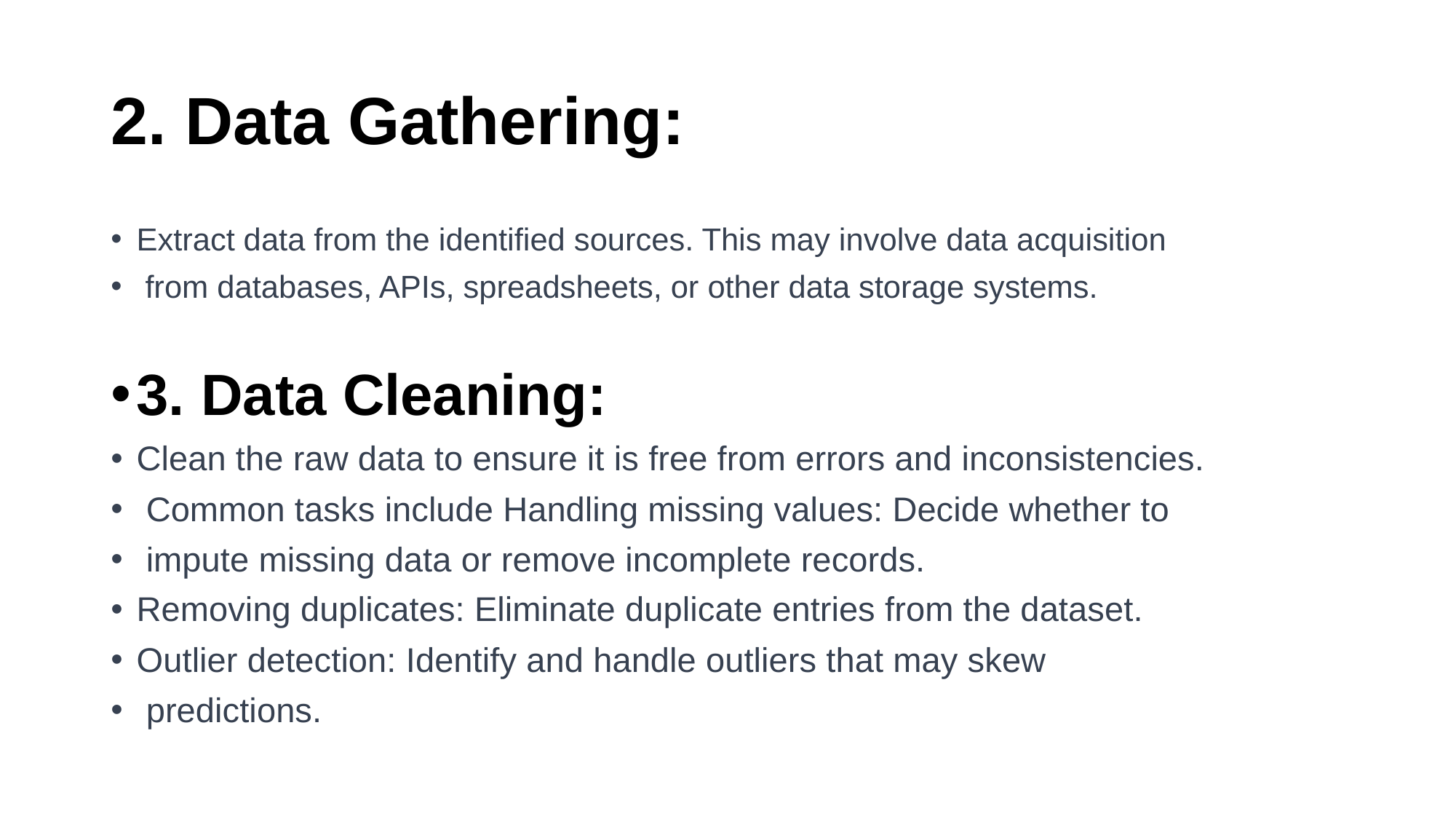

# 2. Data Gathering:
Extract data from the identified sources. This may involve data acquisition
 from databases, APIs, spreadsheets, or other data storage systems.

3. Data Cleaning:
Clean the raw data to ensure it is free from errors and inconsistencies.
 Common tasks include Handling missing values: Decide whether to
 impute missing data or remove incomplete records.
Removing duplicates: Eliminate duplicate entries from the dataset.
Outlier detection: Identify and handle outliers that may skew
 predictions.